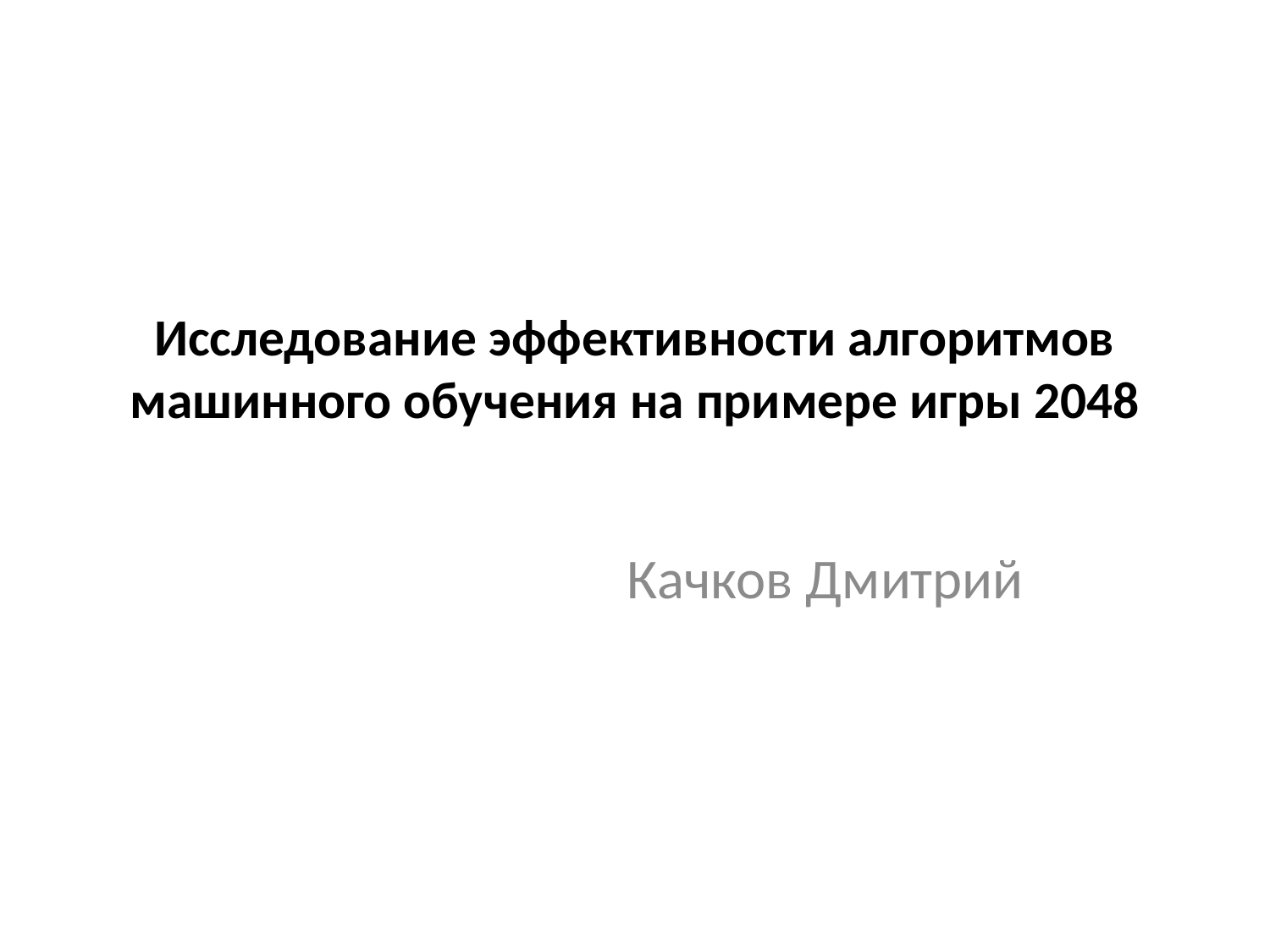

# Исследование эффективности алгоритмов машинного обучения на примере игры 2048
Качков Дмитрий